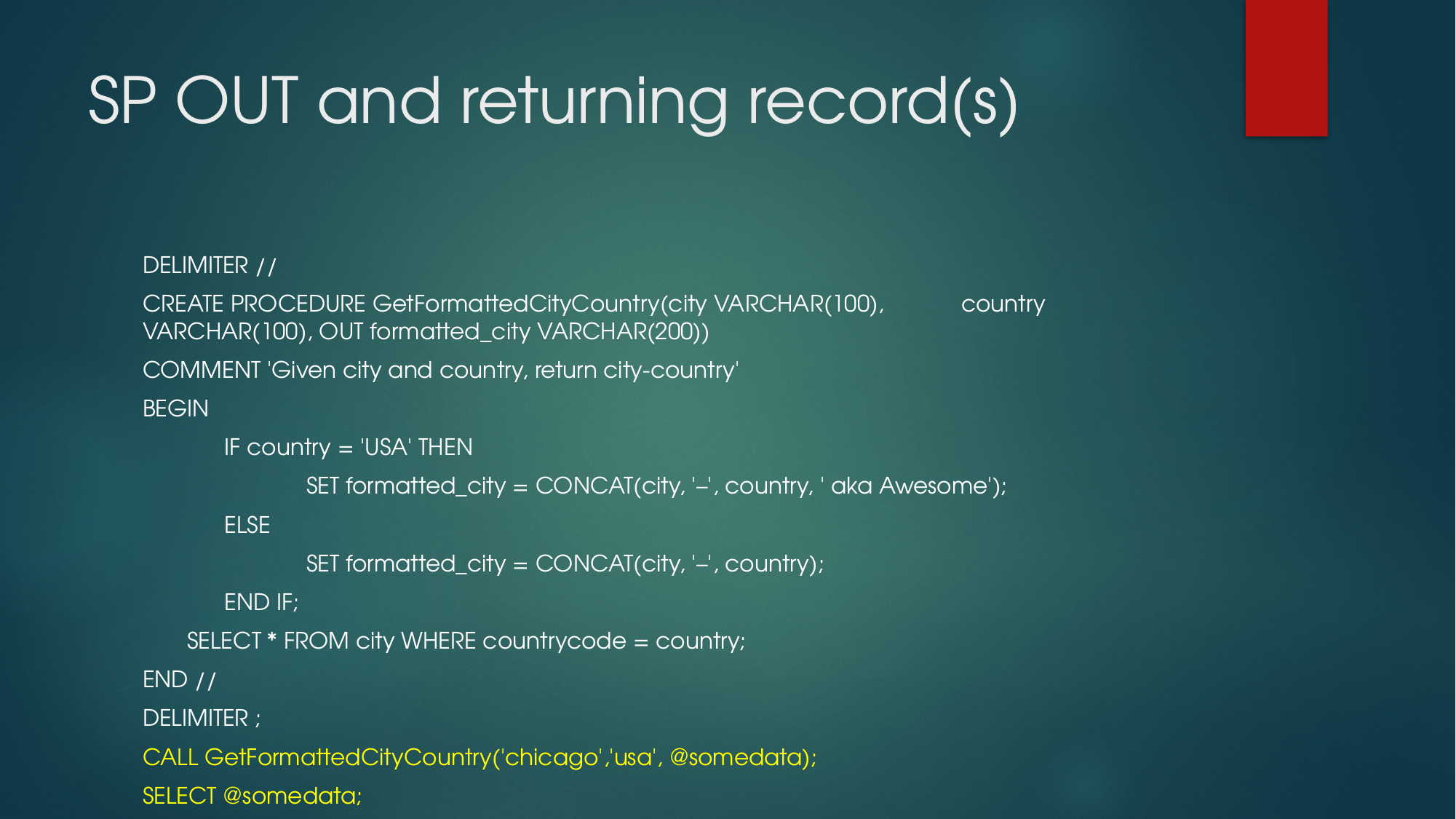

# SP OUT and returning record(s)
DELIMITER //
CREATE PROCEDURE GetFormattedCityCountry(city VARCHAR(100),	country VARCHAR(100), OUT formatted_city VARCHAR(200))
COMMENT 'Given city and country, return city-country'
BEGIN
	IF country = 'USA' THEN
		SET formatted_city = CONCAT(city, '–', country, ' aka Awesome');
	ELSE
 		SET formatted_city = CONCAT(city, '–', country);
	END IF;
       SELECT * FROM city WHERE countrycode = country;
END //
DELIMITER ;
CALL GetFormattedCityCountry('chicago','usa', @somedata);
SELECT @somedata;